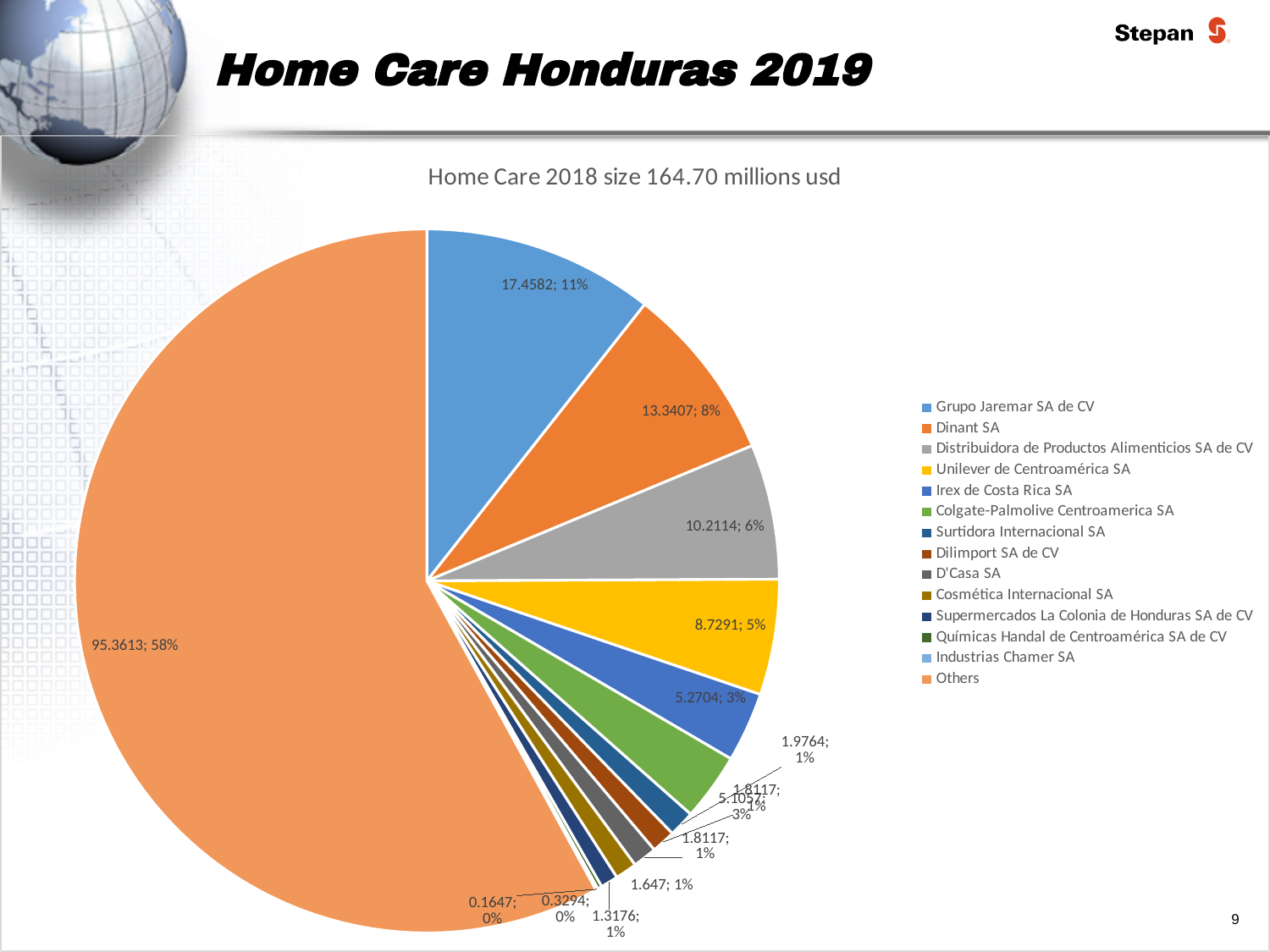

# Home Care Honduras 2019

### Chart: Home Care 2018 size 164.70 millions usd

| Category | Home Care |
|---|---|
| Grupo Jaremar SA de CV | 17.458199999999998 |
| Dinant SA | 13.3407 |
| Distribuidora de Productos Alimenticios SA de CV | 10.2114 |
| Unilever de Centroamérica SA | 8.729099999999999 |
| Irex de Costa Rica SA | 5.2703999999999995 |
| Colgate-Palmolive Centroamerica SA | 5.1057 |
| Surtidora Internacional SA | 1.9764 |
| Dilimport SA de CV | 1.8117 |
| D'Casa SA | 1.8117 |
| Cosmética Internacional SA | 1.647 |
| Supermercados La Colonia de Honduras SA de CV | 1.3175999999999999 |
| Químicas Handal de Centroamérica SA de CV | 0.32939999999999997 |
| Industrias Chamer SA | 0.16469999999999999 |
| Others | 95.36129999999999 |
9